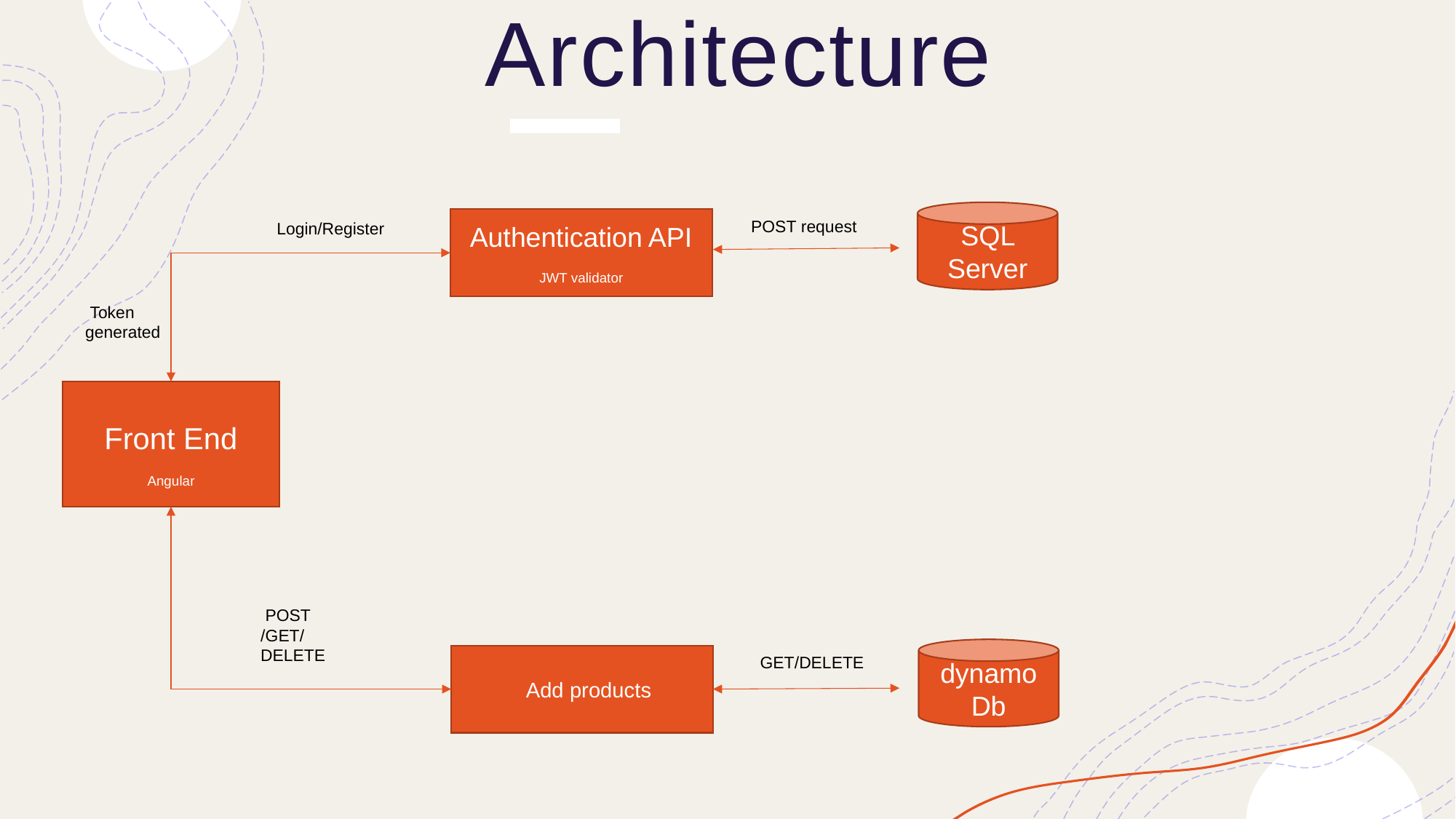

Architecture

SQL Server
Authentication API

JWT validator
 POST request
 Login/Register
 Token generated

Front End

Angular

 POST
/GET/
DELETE

dynamo Db
Add products
 GET/DELETE